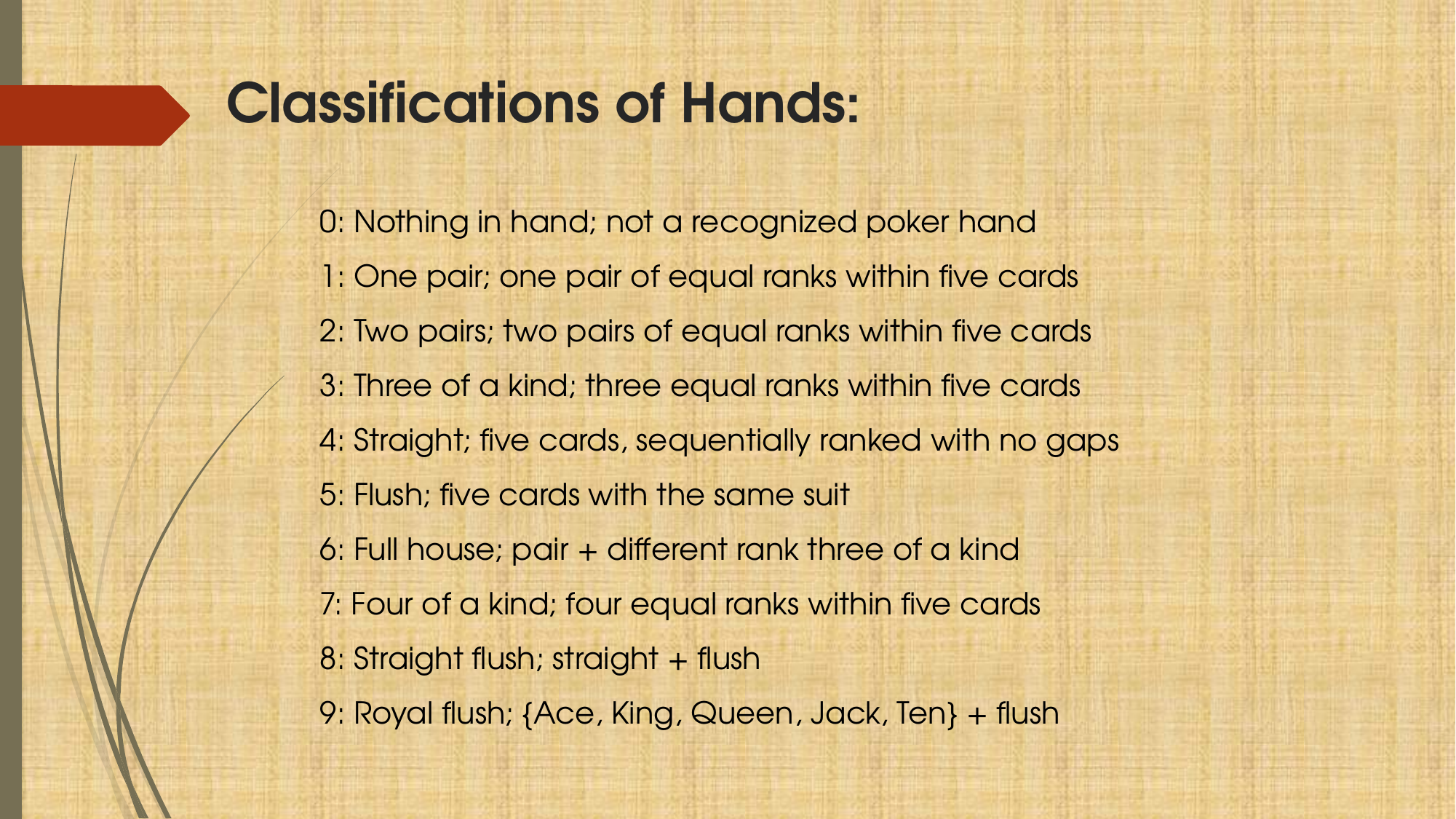

# Classifications of Hands:
0: Nothing in hand; not a recognized poker hand
1: One pair; one pair of equal ranks within five cards
2: Two pairs; two pairs of equal ranks within five cards
3: Three of a kind; three equal ranks within five cards
4: Straight; five cards, sequentially ranked with no gaps
5: Flush; five cards with the same suit
6: Full house; pair + different rank three of a kind
7: Four of a kind; four equal ranks within five cards
8: Straight flush; straight + flush
9: Royal flush; {Ace, King, Queen, Jack, Ten} + flush